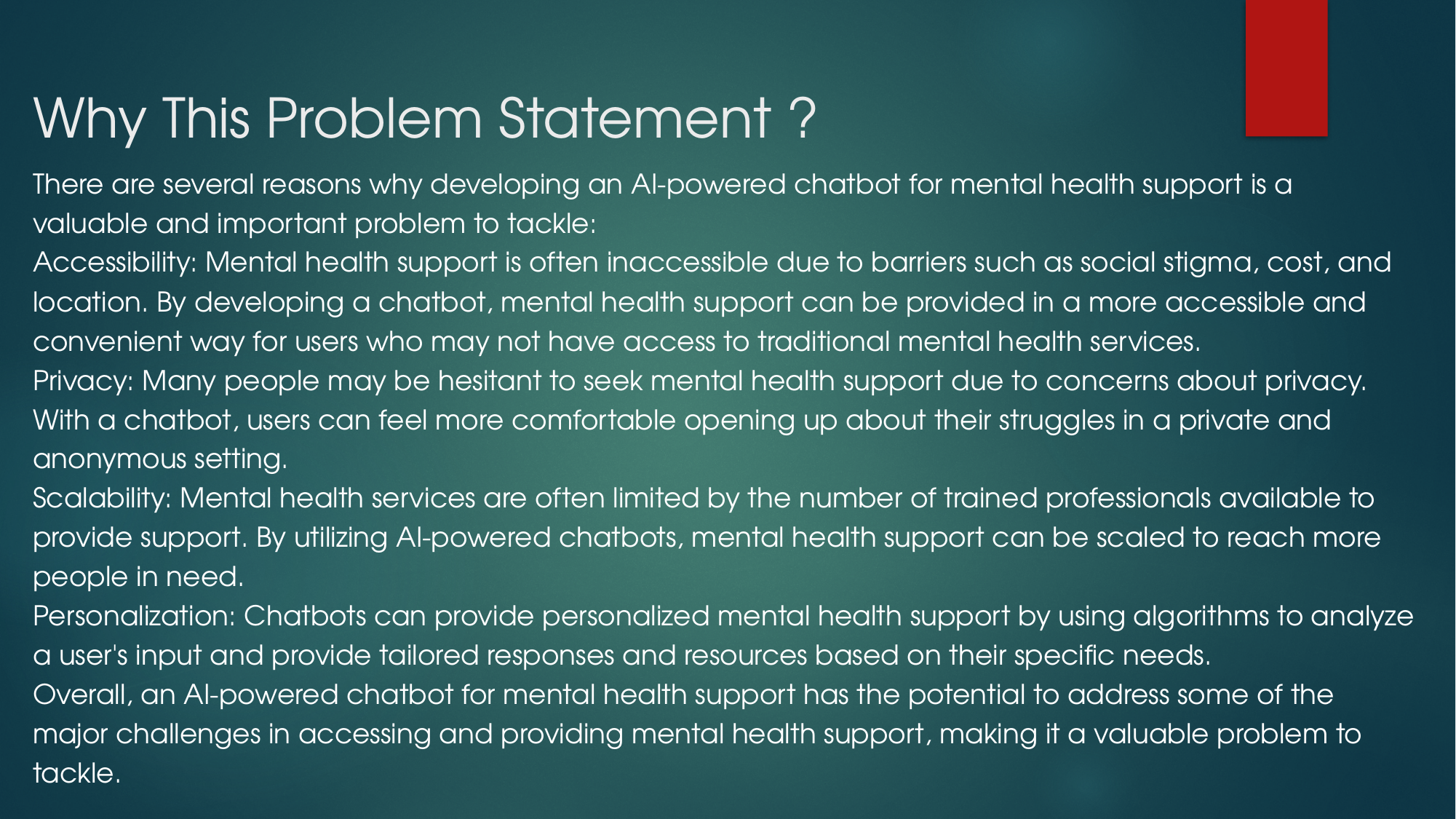

# Why This Problem Statement ?
There are several reasons why developing an AI-powered chatbot for mental health support is a valuable and important problem to tackle:
Accessibility: Mental health support is often inaccessible due to barriers such as social stigma, cost, and location. By developing a chatbot, mental health support can be provided in a more accessible and convenient way for users who may not have access to traditional mental health services.
Privacy: Many people may be hesitant to seek mental health support due to concerns about privacy. With a chatbot, users can feel more comfortable opening up about their struggles in a private and anonymous setting.
Scalability: Mental health services are often limited by the number of trained professionals available to provide support. By utilizing AI-powered chatbots, mental health support can be scaled to reach more people in need.
Personalization: Chatbots can provide personalized mental health support by using algorithms to analyze a user's input and provide tailored responses and resources based on their specific needs.
Overall, an AI-powered chatbot for mental health support has the potential to address some of the major challenges in accessing and providing mental health support, making it a valuable problem to tackle.